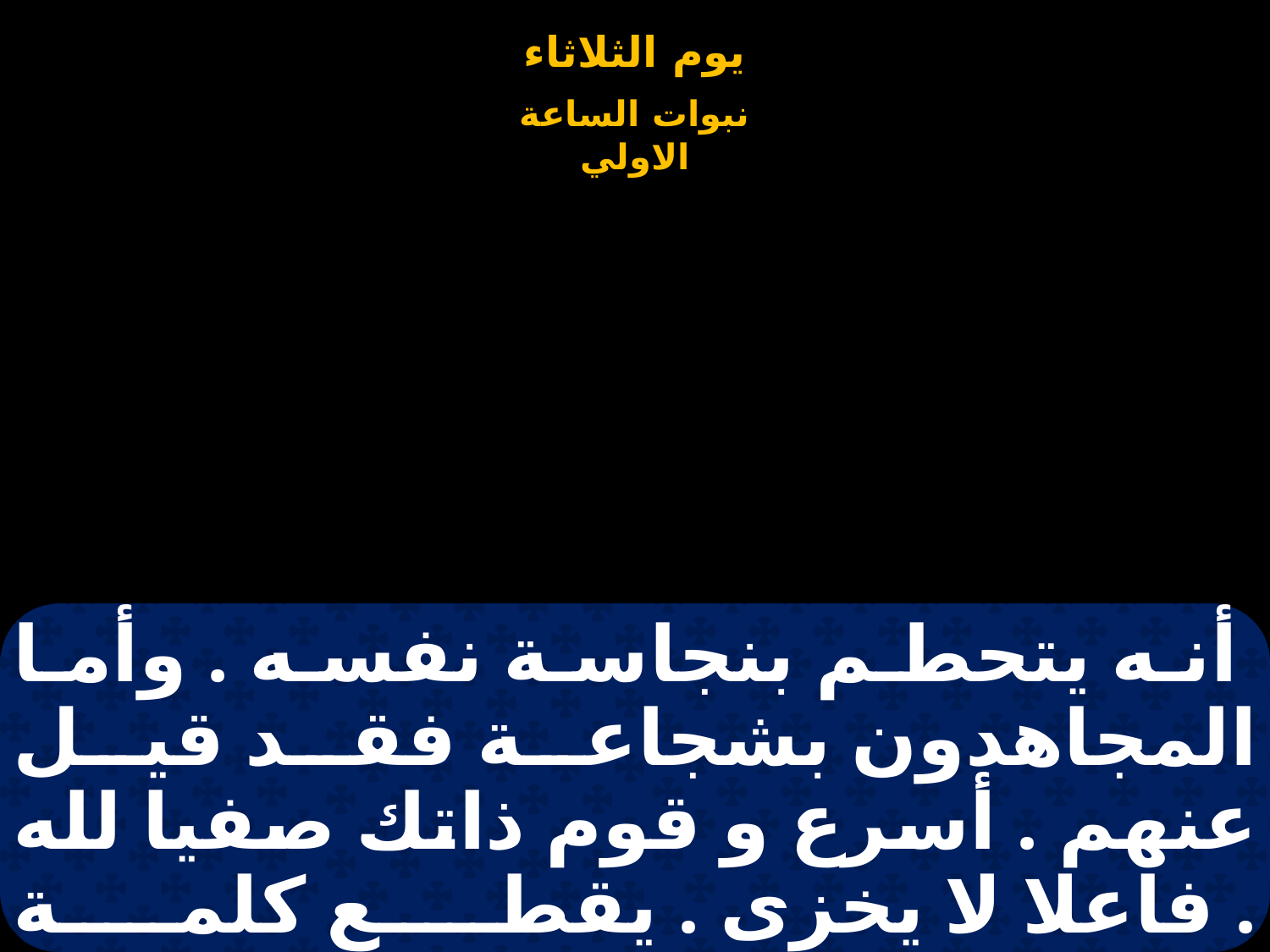

# أنه يتحطم بنجاسة نفسه . وأما المجاهدون بشجاعة فقد قيل عنهم . أسرع و قوم ذاتك صفيا لله . فاعلا لا يخزى . يقطع كلمة الحق .